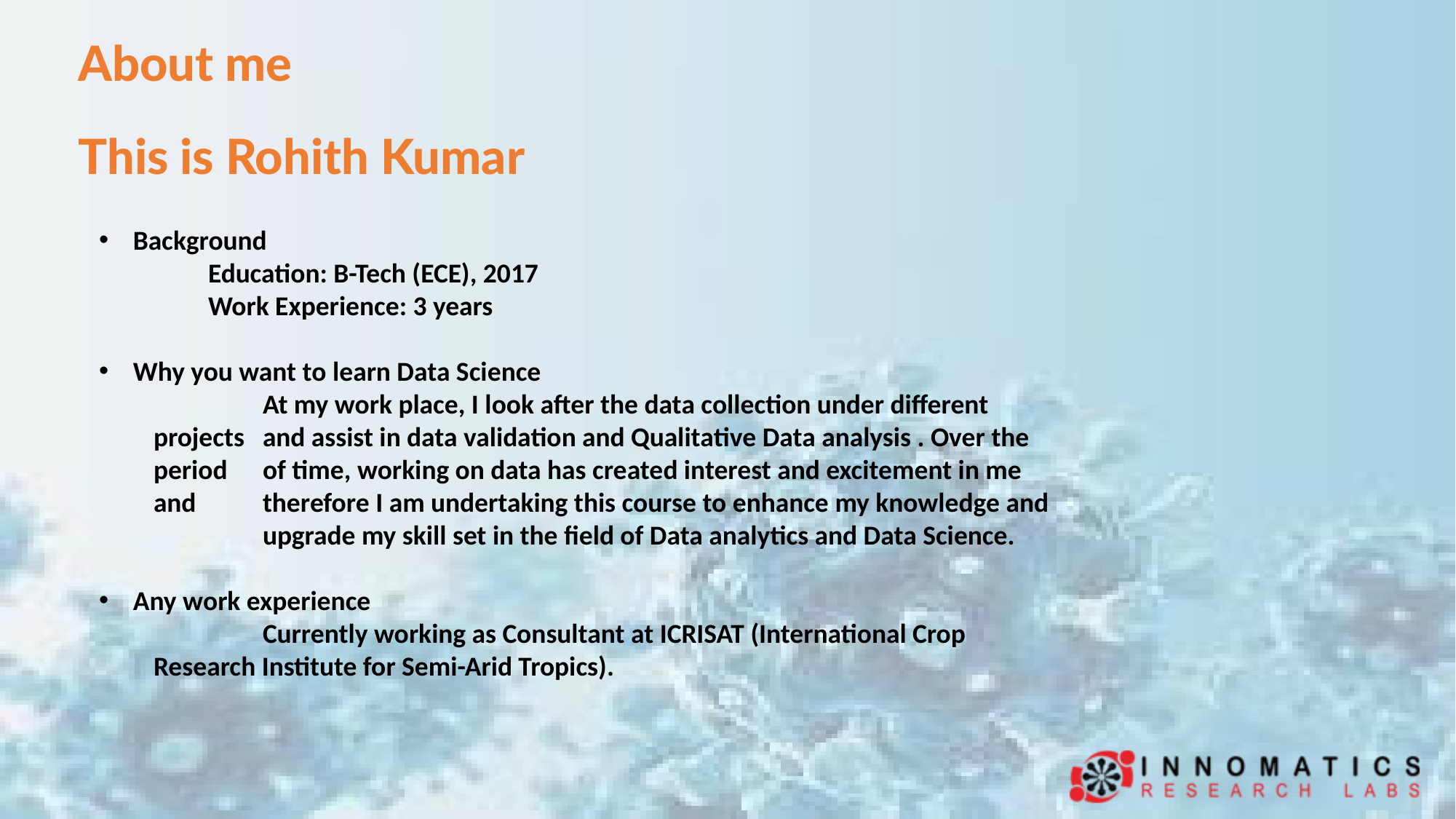

About me

This is Rohith Kumar
Background
	Education: B-Tech (ECE), 2017
	Work Experience: 3 years

Why you want to learn Data Science
	At my work place, I look after the data collection under different projects 	and assist in data validation and Qualitative Data analysis . Over the period 	of time, working on data has created interest and excitement in me and 	therefore I am undertaking this course to enhance my knowledge and 	upgrade my skill set in the field of Data analytics and Data Science.

Any work experience
	Currently working as Consultant at ICRISAT (International Crop 	Research Institute for Semi-Arid Tropics).